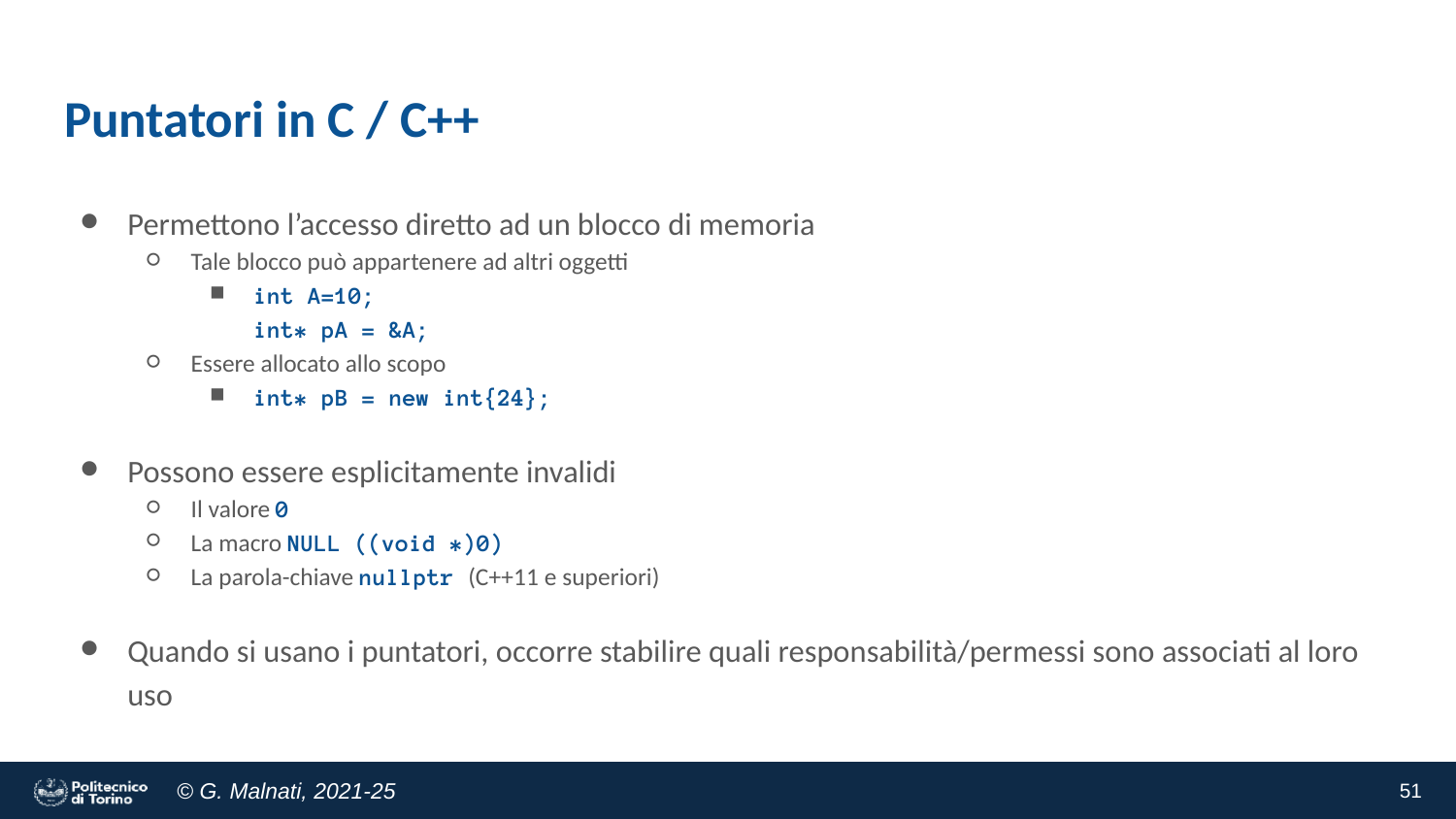

# Puntatori in C / C++
Permettono l’accesso diretto ad un blocco di memoria
Tale blocco può appartenere ad altri oggetti
int A=10;
int* pA = &A;
Essere allocato allo scopo
int* pB = new int{24};
Possono essere esplicitamente invalidi
Il valore 0
La macro NULL ((void *)0)
La parola-chiave nullptr (C++11 e superiori)
Quando si usano i puntatori, occorre stabilire quali responsabilità/permessi sono associati al loro uso
51